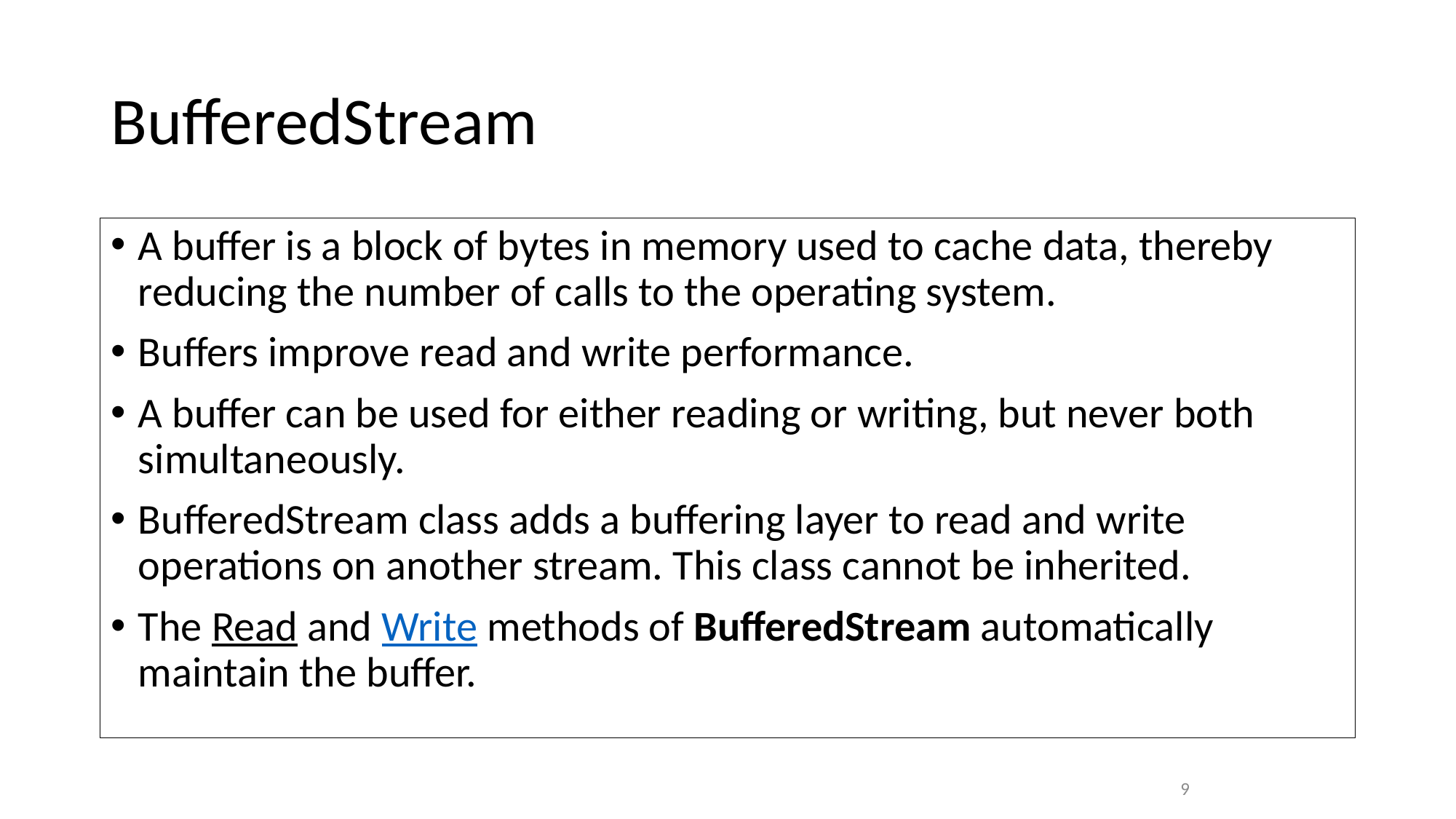

# BufferedStream
A buffer is a block of bytes in memory used to cache data, thereby reducing the number of calls to the operating system.
Buffers improve read and write performance.
A buffer can be used for either reading or writing, but never both simultaneously.
BufferedStream class adds a buffering layer to read and write operations on another stream. This class cannot be inherited.
The Read and Write methods of BufferedStream automatically maintain the buffer.
9